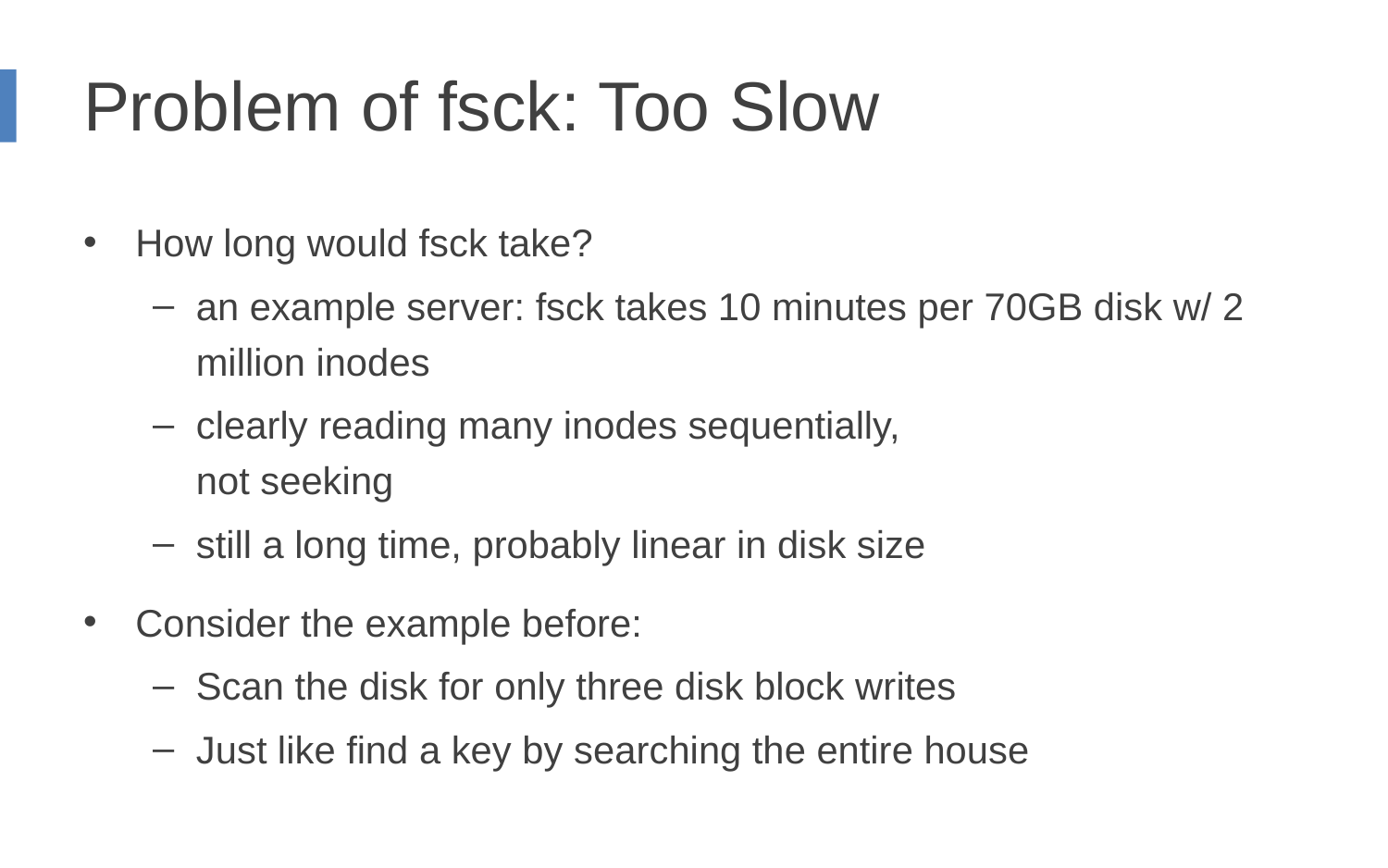

# Problem of fsck: Too Slow
How long would fsck take?
an example server: fsck takes 10 minutes per 70GB disk w/ 2 million inodes
clearly reading many inodes sequentially,
not seeking
still a long time, probably linear in disk size
Consider the example before:
Scan the disk for only three disk block writes
Just like find a key by searching the entire house